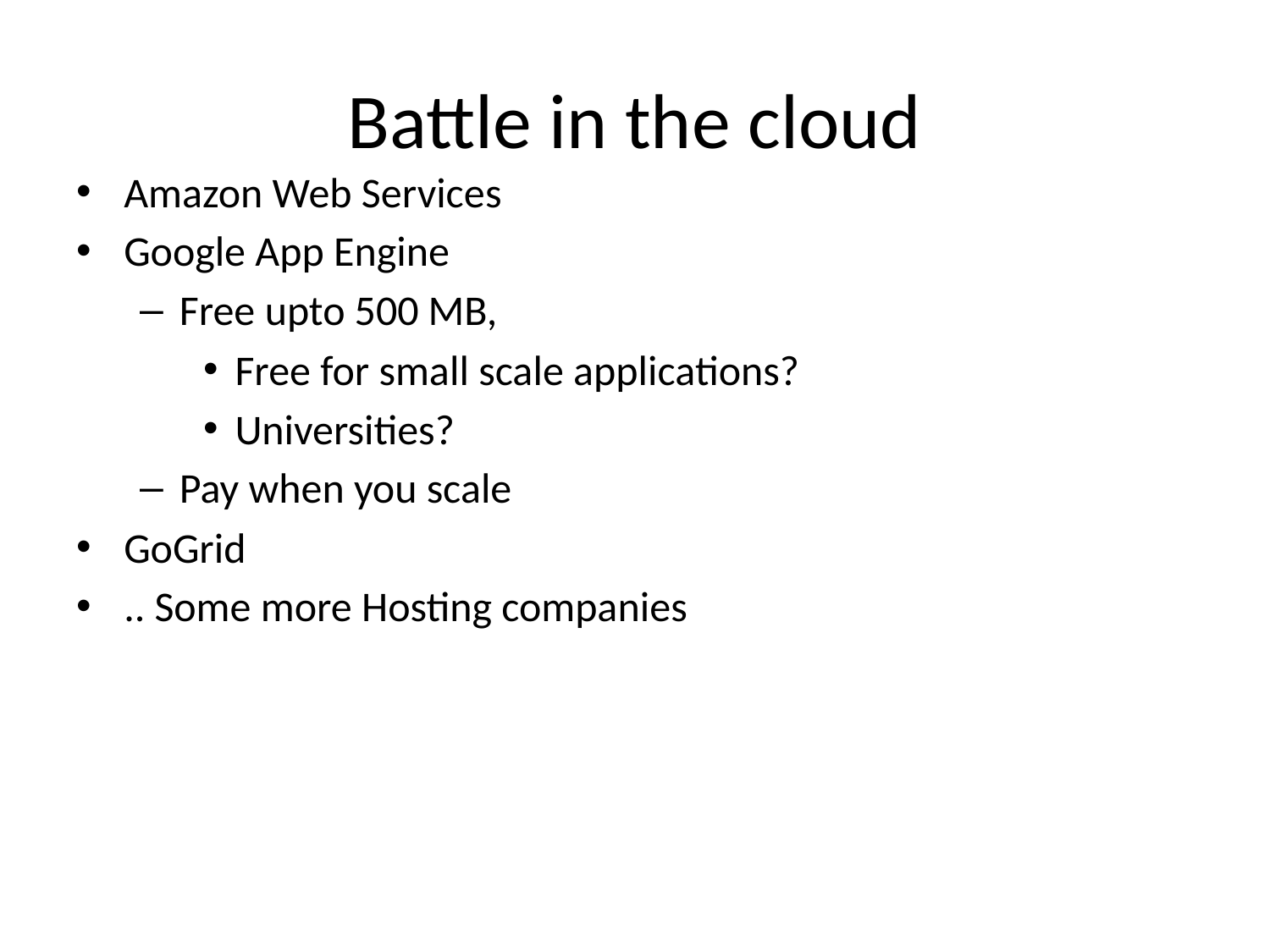

# Battle in the cloud
Amazon Web Services
Google App Engine
Free upto 500 MB,
Free for small scale applications?
Universities?
Pay when you scale
GoGrid
.. Some more Hosting companies